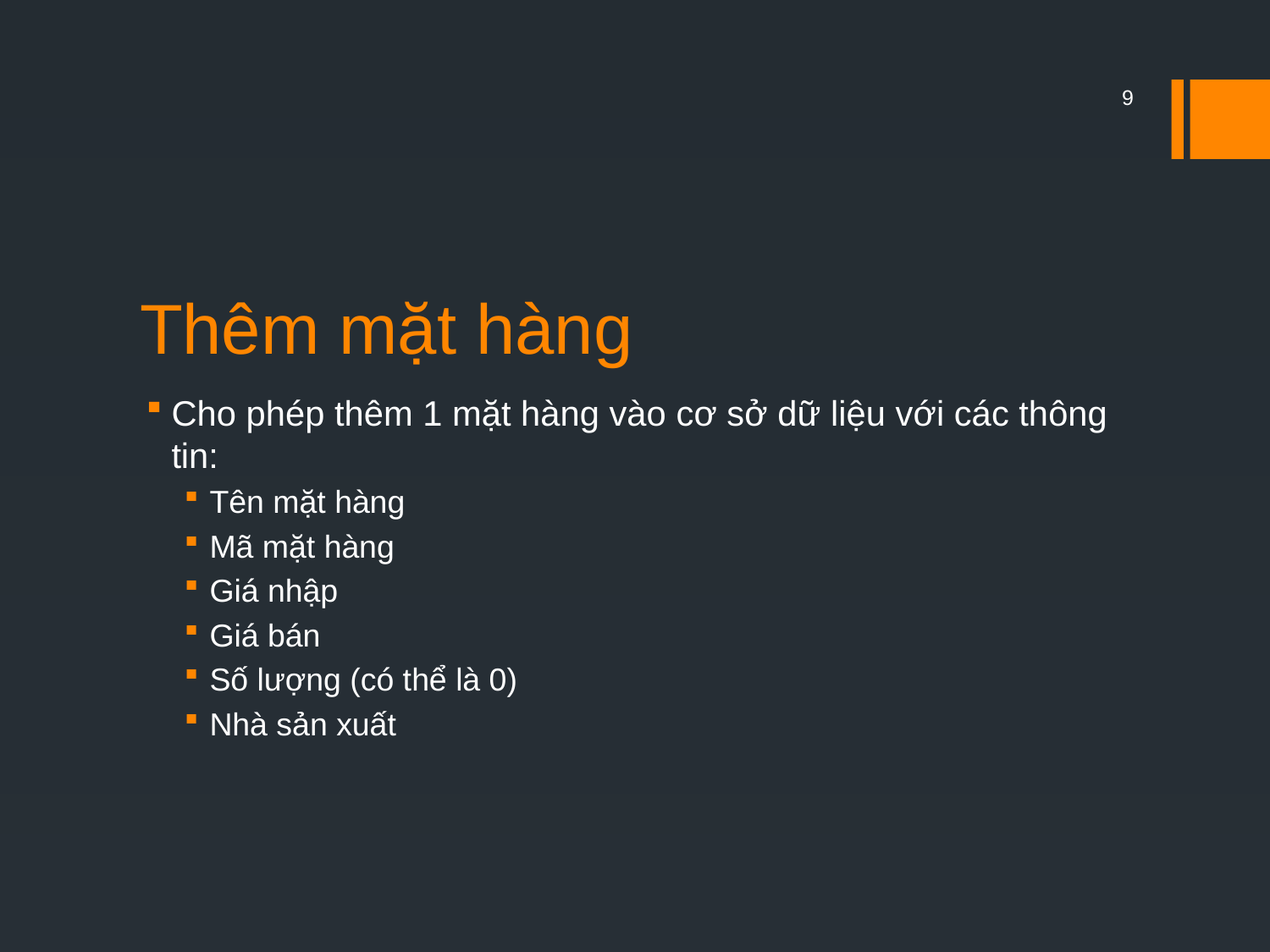

9
# Thêm mặt hàng
Cho phép thêm 1 mặt hàng vào cơ sở dữ liệu với các thông tin:
Tên mặt hàng
Mã mặt hàng
Giá nhập
Giá bán
Số lượng (có thể là 0)
Nhà sản xuất